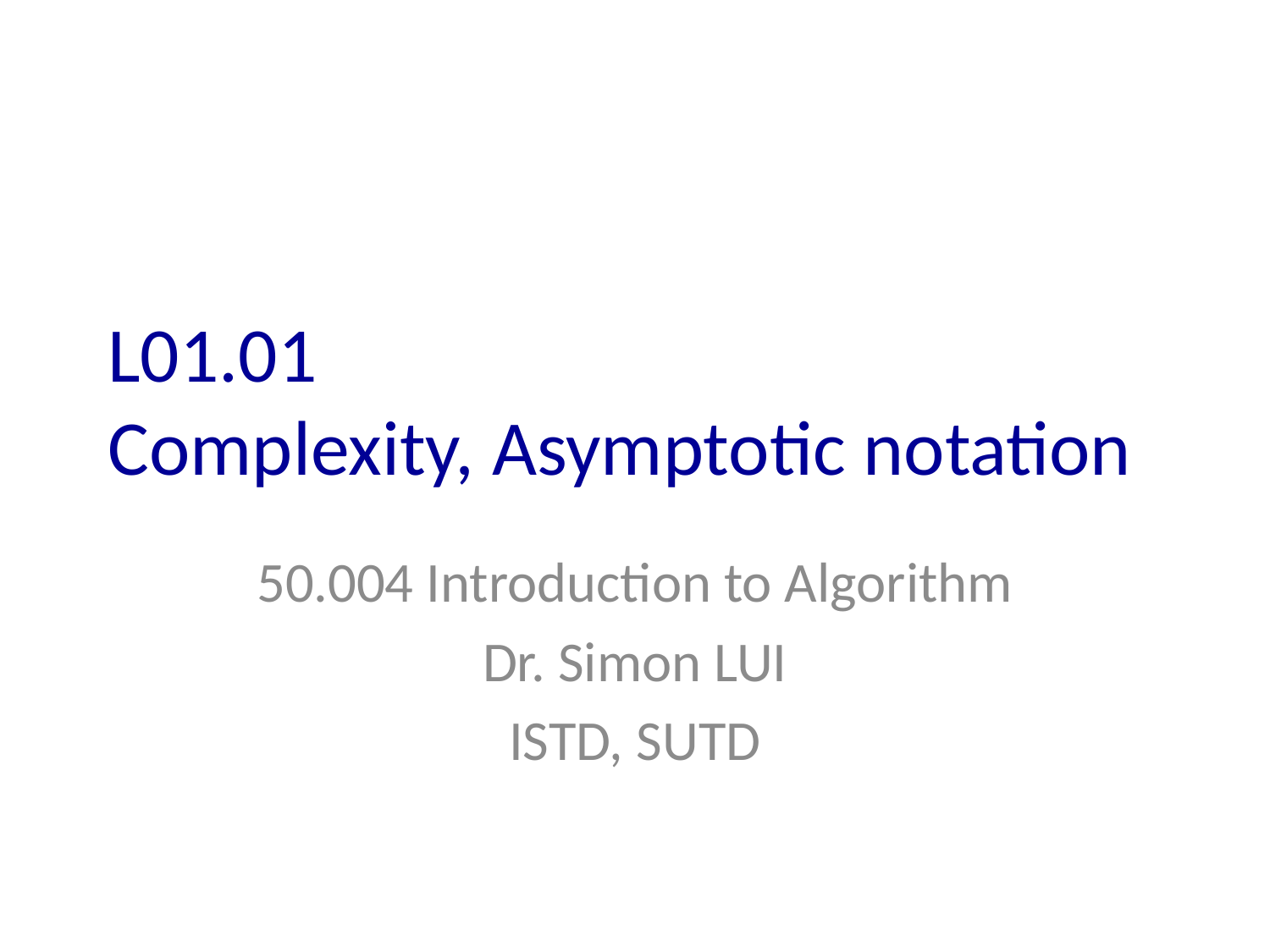

# L01.01 Complexity, Asymptotic notation
50.004 Introduction to Algorithm
Dr. Simon LUI
ISTD, SUTD